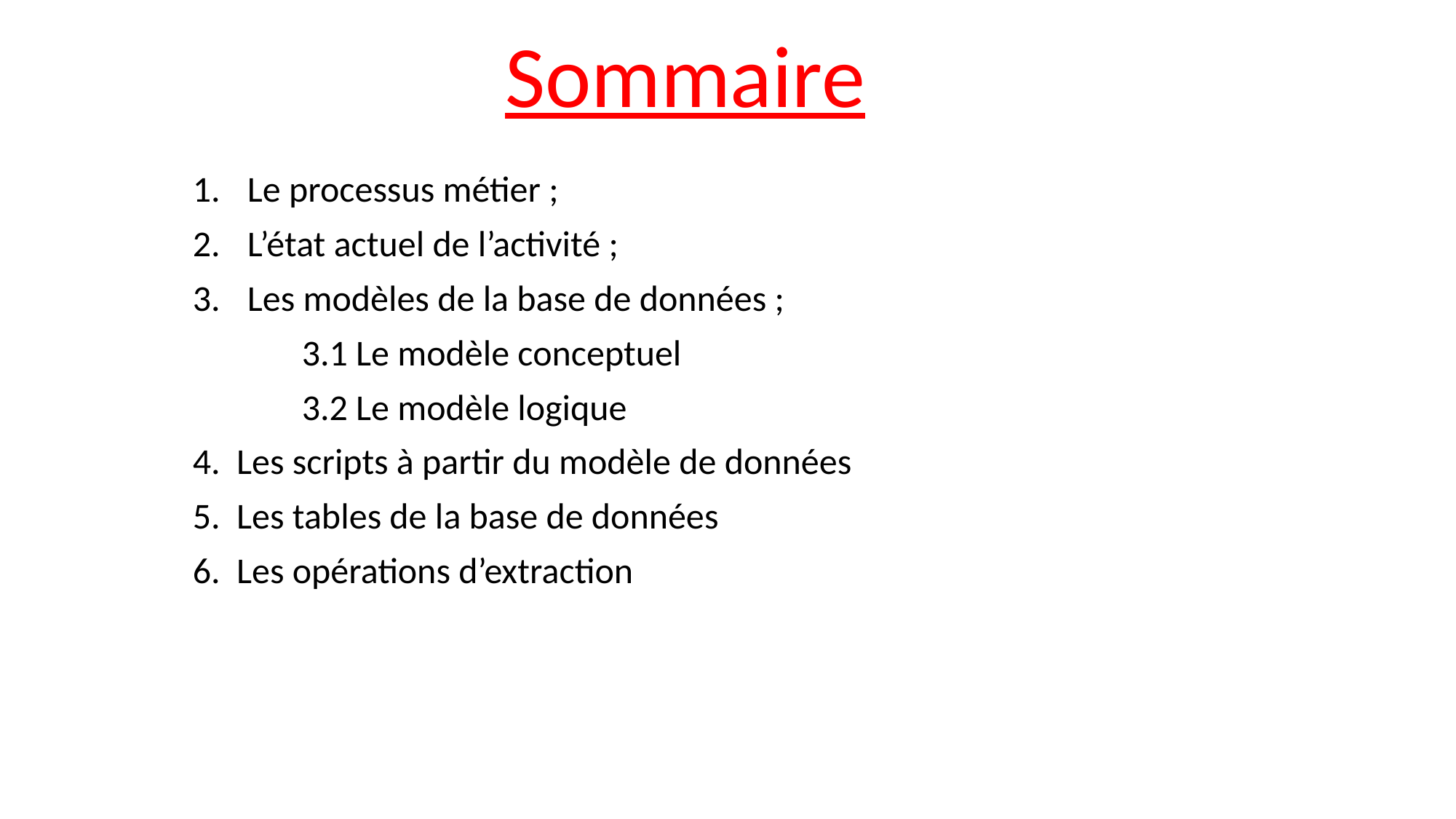

# Sommaire
Le processus métier ;
L’état actuel de l’activité ;
Les modèles de la base de données ;
	3.1 Le modèle conceptuel
	3.2 Le modèle logique
4.  Les scripts à partir du modèle de données
5.  Les tables de la base de données
6.  Les opérations d’extraction